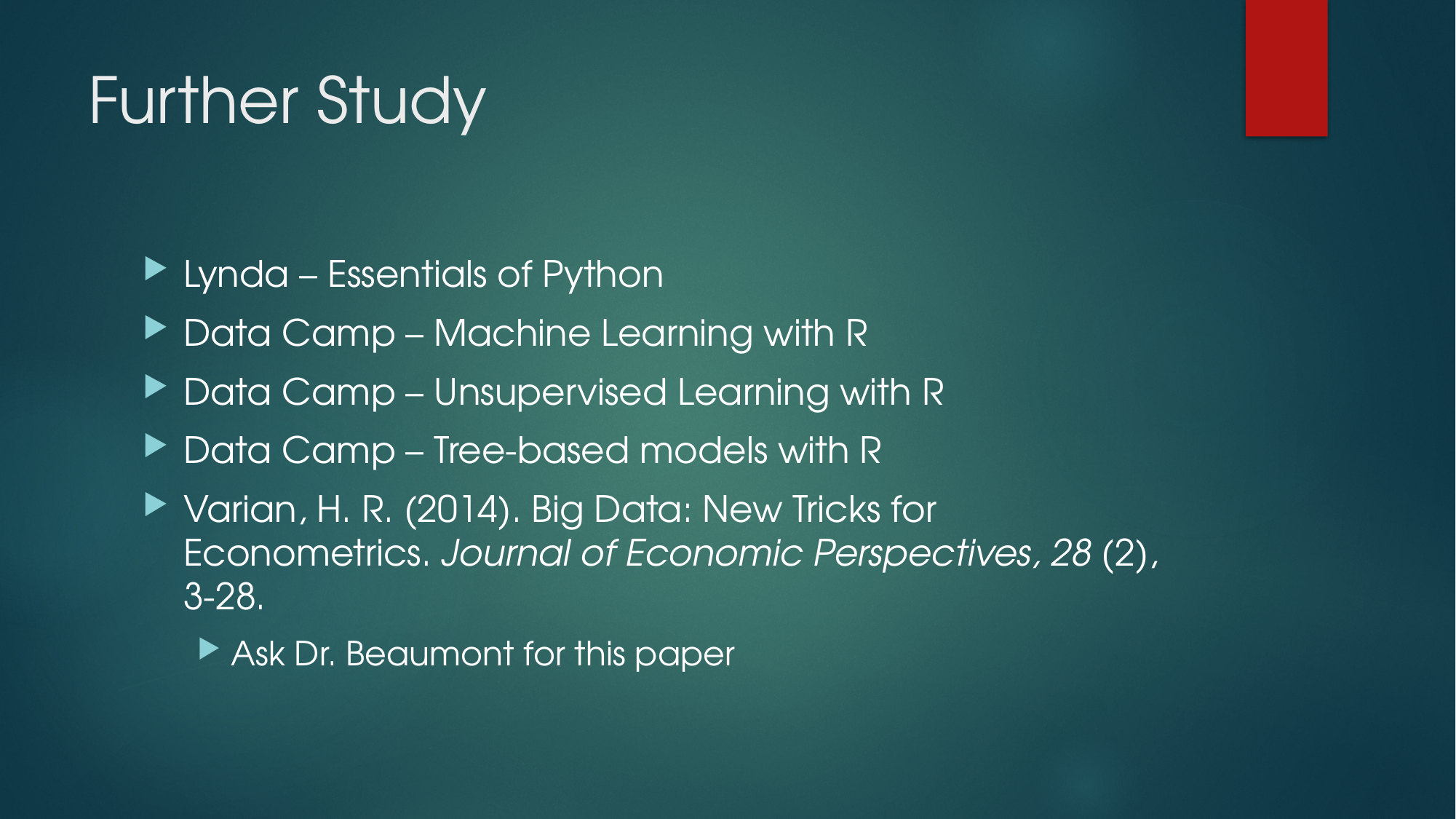

# Further Study
Lynda – Essentials of Python
Data Camp – Machine Learning with R
Data Camp – Unsupervised Learning with R
Data Camp – Tree-based models with R
Varian, H. R. (2014). Big Data: New Tricks for Econometrics. Journal of Economic Perspectives, 28 (2), 3-28.
Ask Dr. Beaumont for this paper